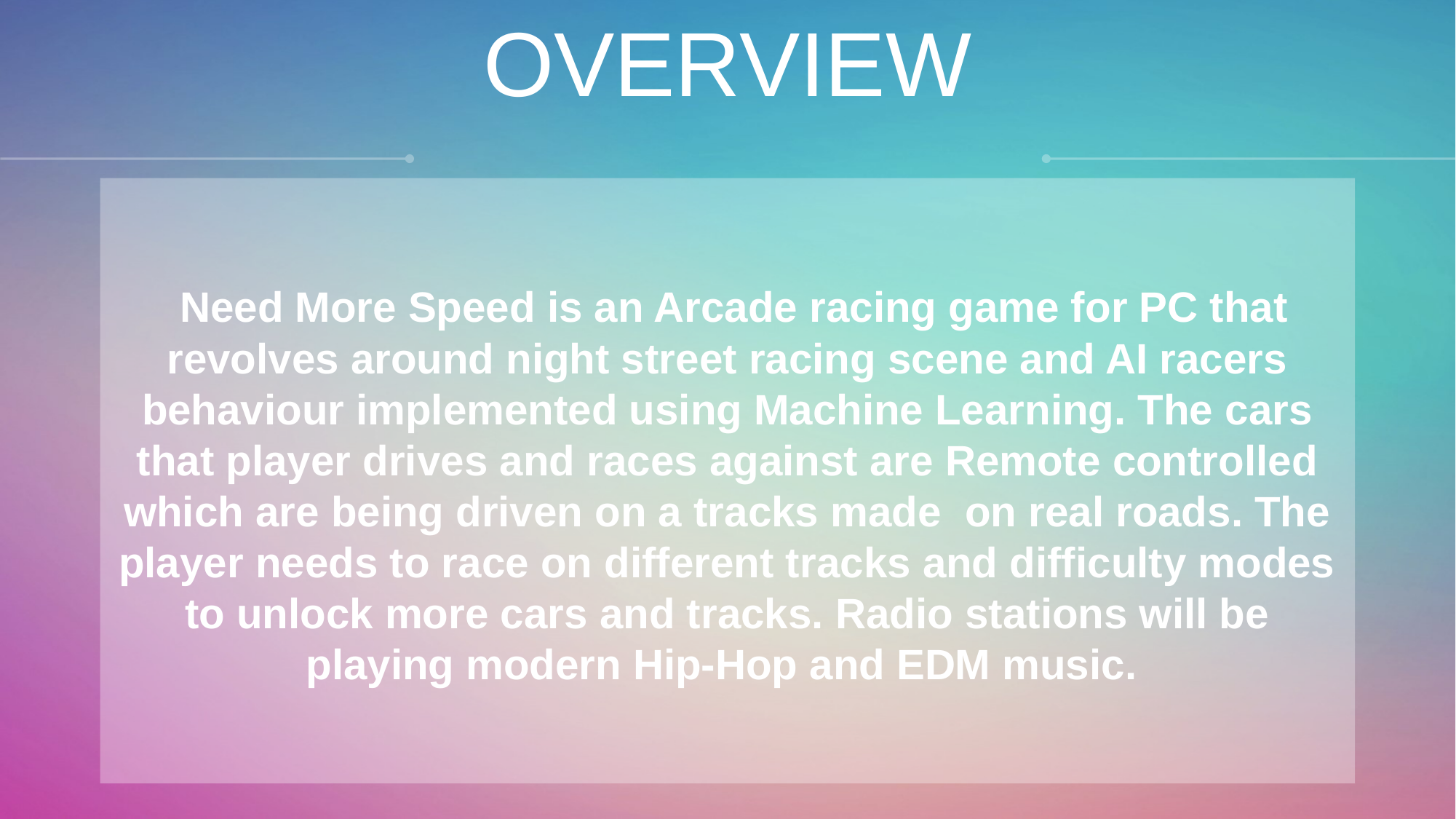

OVERVIEW
 Need More Speed is an Arcade racing game for PC that revolves around night street racing scene and AI racers behaviour implemented using Machine Learning. The cars that player drives and races against are Remote controlled which are being driven on a tracks made  on real roads. The player needs to race on different tracks and difficulty modes to unlock more cars and tracks. Radio stations will be playing modern Hip-Hop and EDM music.